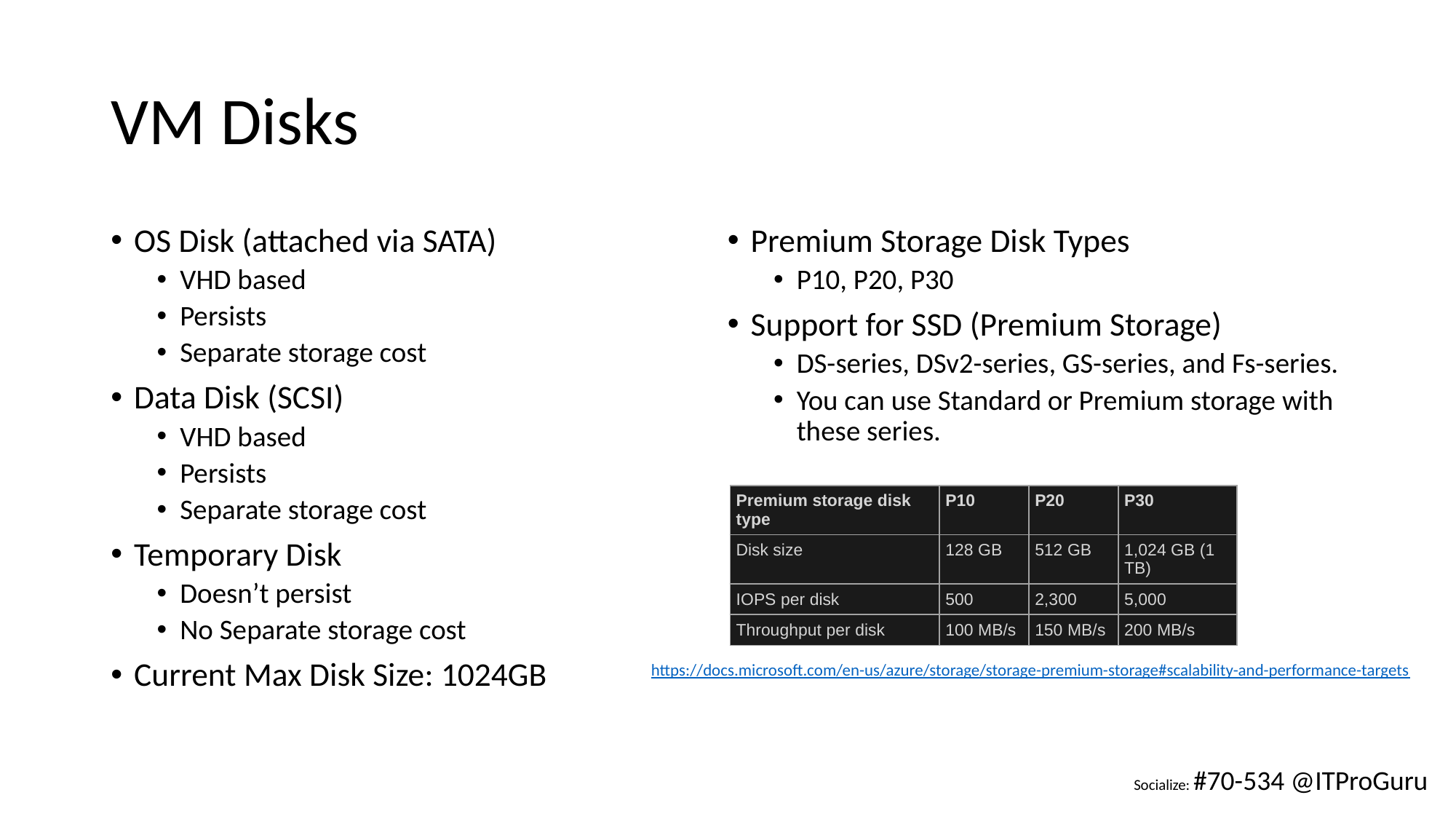

# VM Disks
OS Disk (attached via SATA)
VHD based
Persists
Separate storage cost
Data Disk (SCSI)
VHD based
Persists
Separate storage cost
Temporary Disk
Doesn’t persist
No Separate storage cost
Current Max Disk Size: 1024GB
Premium Storage Disk Types
P10, P20, P30
Support for SSD (Premium Storage)
DS-series, DSv2-series, GS-series, and Fs-series.
You can use Standard or Premium storage with these series.

| Premium storage disk type | P10 | P20 | P30 |
| --- | --- | --- | --- |
| Disk size | 128 GB | 512 GB | 1,024 GB (1 TB) |
| IOPS per disk | 500 | 2,300 | 5,000 |
| Throughput per disk | 100 MB/s | 150 MB/s | 200 MB/s |
https://docs.microsoft.com/en-us/azure/storage/storage-premium-storage#scalability-and-performance-targets